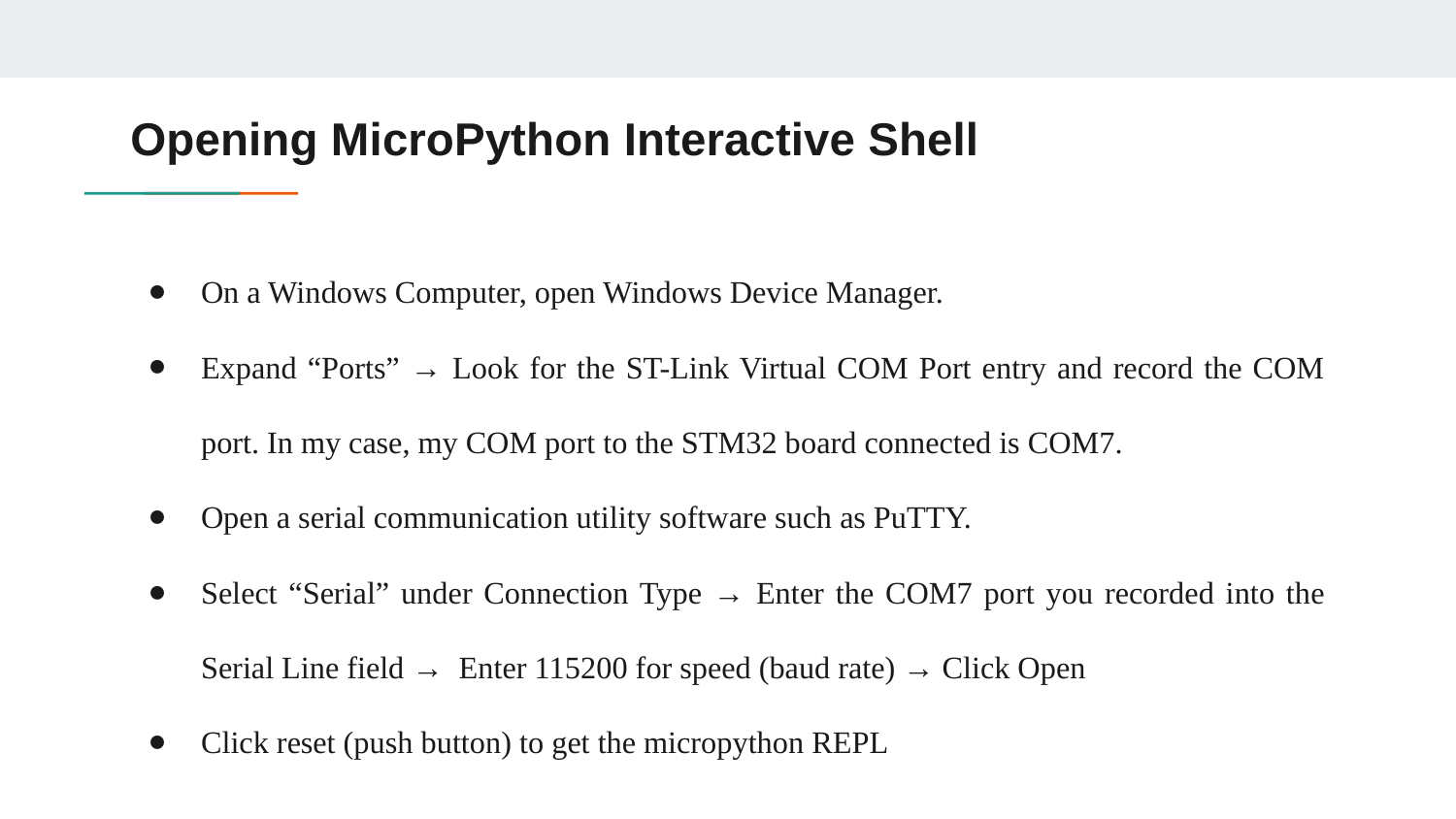

# Opening MicroPython Interactive Shell
On a Windows Computer, open Windows Device Manager.
Expand “Ports” → Look for the ST-Link Virtual COM Port entry and record the COM port. In my case, my COM port to the STM32 board connected is COM7.
Open a serial communication utility software such as PuTTY.
Select “Serial” under Connection Type → Enter the COM7 port you recorded into the Serial Line field →  Enter 115200 for speed (baud rate) → Click Open
Click reset (push button) to get the micropython REPL